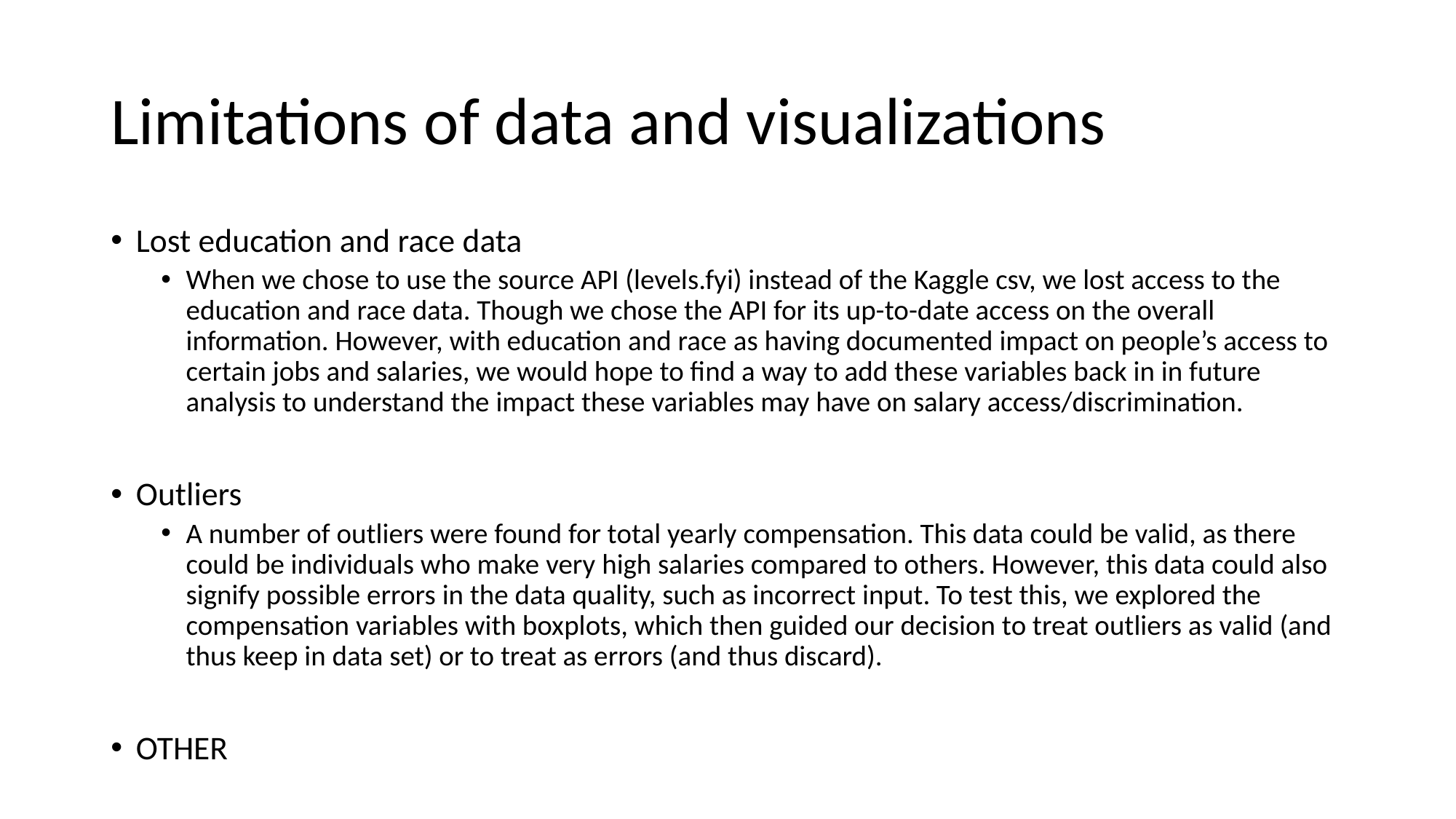

# Limitations of data and visualizations
Lost education and race data
When we chose to use the source API (levels.fyi) instead of the Kaggle csv, we lost access to the education and race data. Though we chose the API for its up-to-date access on the overall information. However, with education and race as having documented impact on people’s access to certain jobs and salaries, we would hope to find a way to add these variables back in in future analysis to understand the impact these variables may have on salary access/discrimination.

Outliers
A number of outliers were found for total yearly compensation. This data could be valid, as there could be individuals who make very high salaries compared to others. However, this data could also signify possible errors in the data quality, such as incorrect input. To test this, we explored the compensation variables with boxplots, which then guided our decision to treat outliers as valid (and thus keep in data set) or to treat as errors (and thus discard).

OTHER